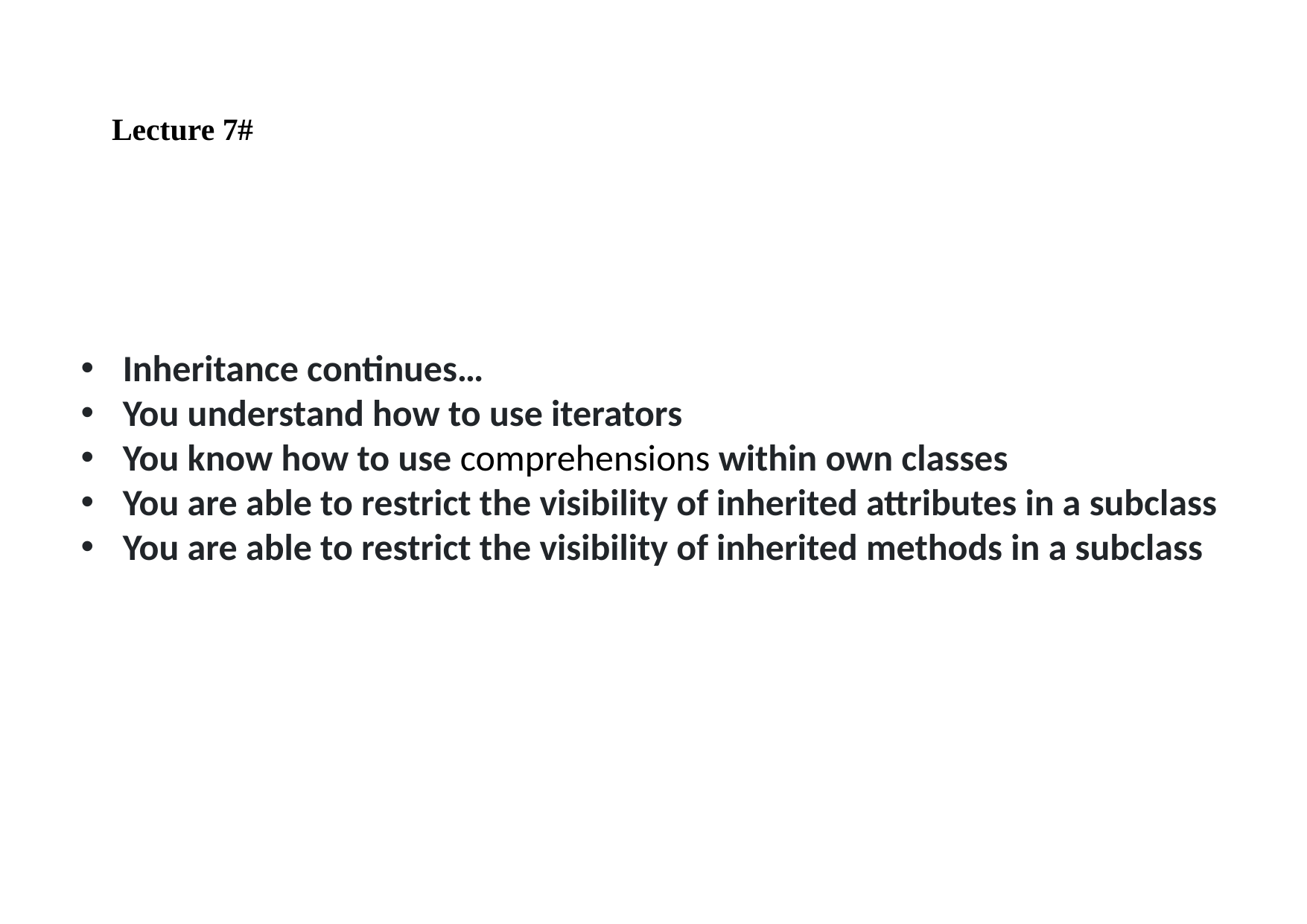

Lecture 7#
Inheritance continues…
You understand how to use iterators
You know how to use comprehensions within own classes
You are able to restrict the visibility of inherited attributes in a subclass
You are able to restrict the visibility of inherited methods in a subclass